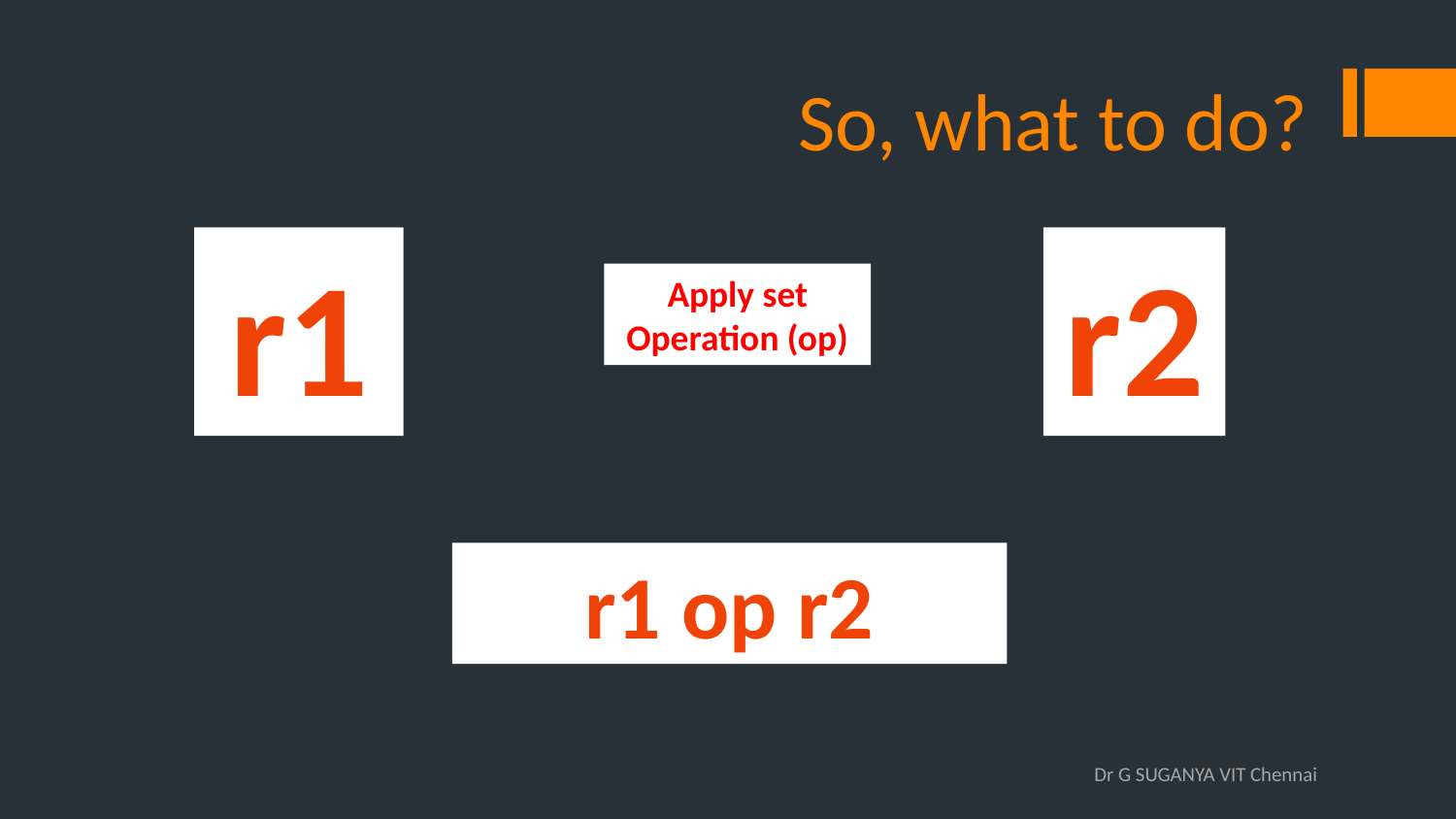

So, what to do?
r1
r2
Apply set Operation (op)
r1 op r2
Dr G SUGANYA VIT Chennai